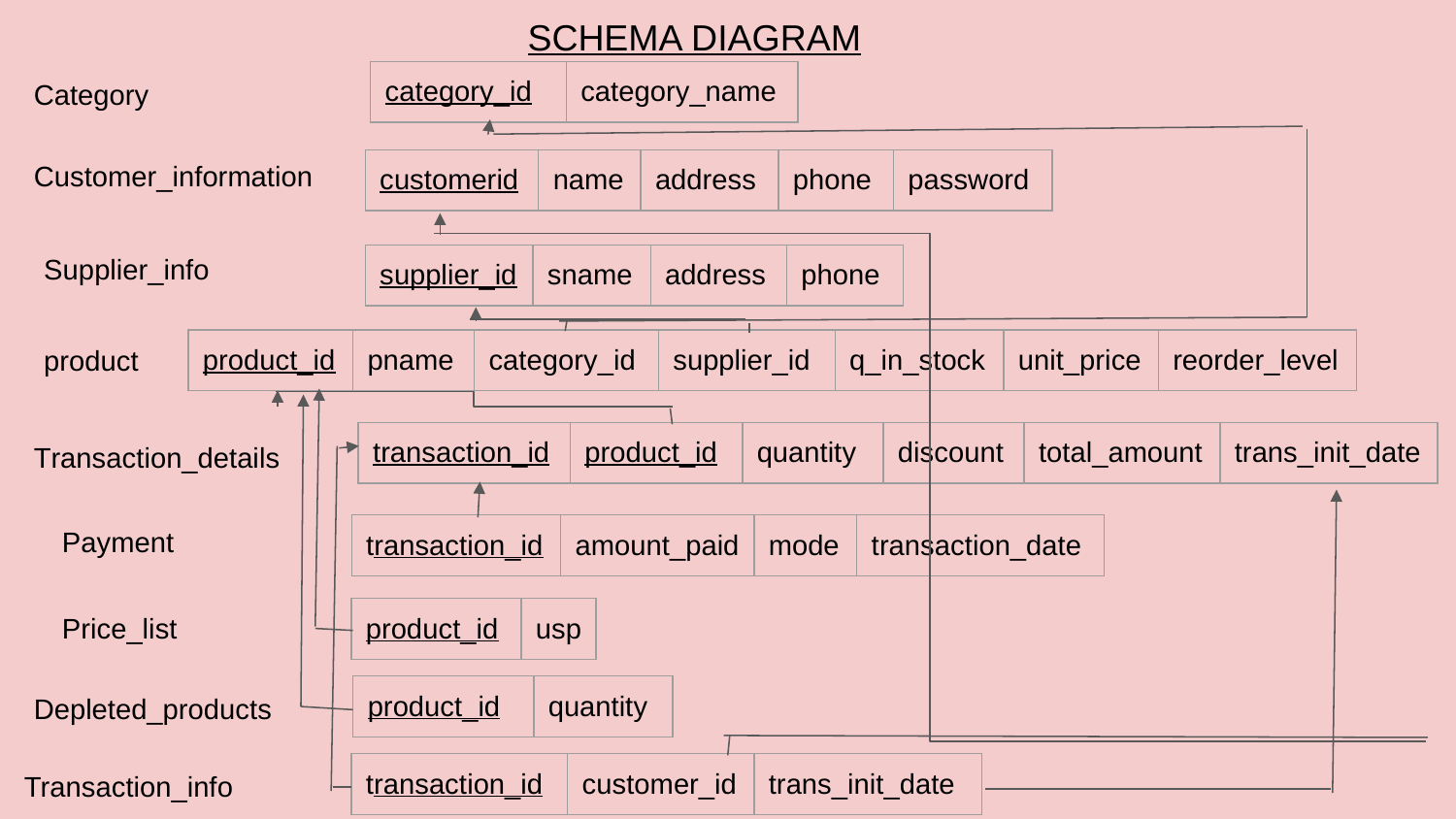

SCHEMA DIAGRAM
| category\_id | category\_name |
| --- | --- |
Category
Customer_information
| customerid | name | address | phone | password |
| --- | --- | --- | --- | --- |
Supplier_info
| supplier\_id | sname | address | phone |
| --- | --- | --- | --- |

product
| product\_id | pname | category\_id | supplier\_id | q\_in\_stock | unit\_price | reorder\_level |
| --- | --- | --- | --- | --- | --- | --- |
| transaction\_id | product\_id | quantity | discount | total\_amount | trans\_init\_date |
| --- | --- | --- | --- | --- | --- |
Transaction_details
Payment
| transaction\_id | amount\_paid | mode | transaction\_date |
| --- | --- | --- | --- |
Price_list
| product\_id | usp |
| --- | --- |
| product\_id | quantity |
| --- | --- |
Depleted_products
| transaction\_id | customer\_id | trans\_init\_date |
| --- | --- | --- |
Transaction_info